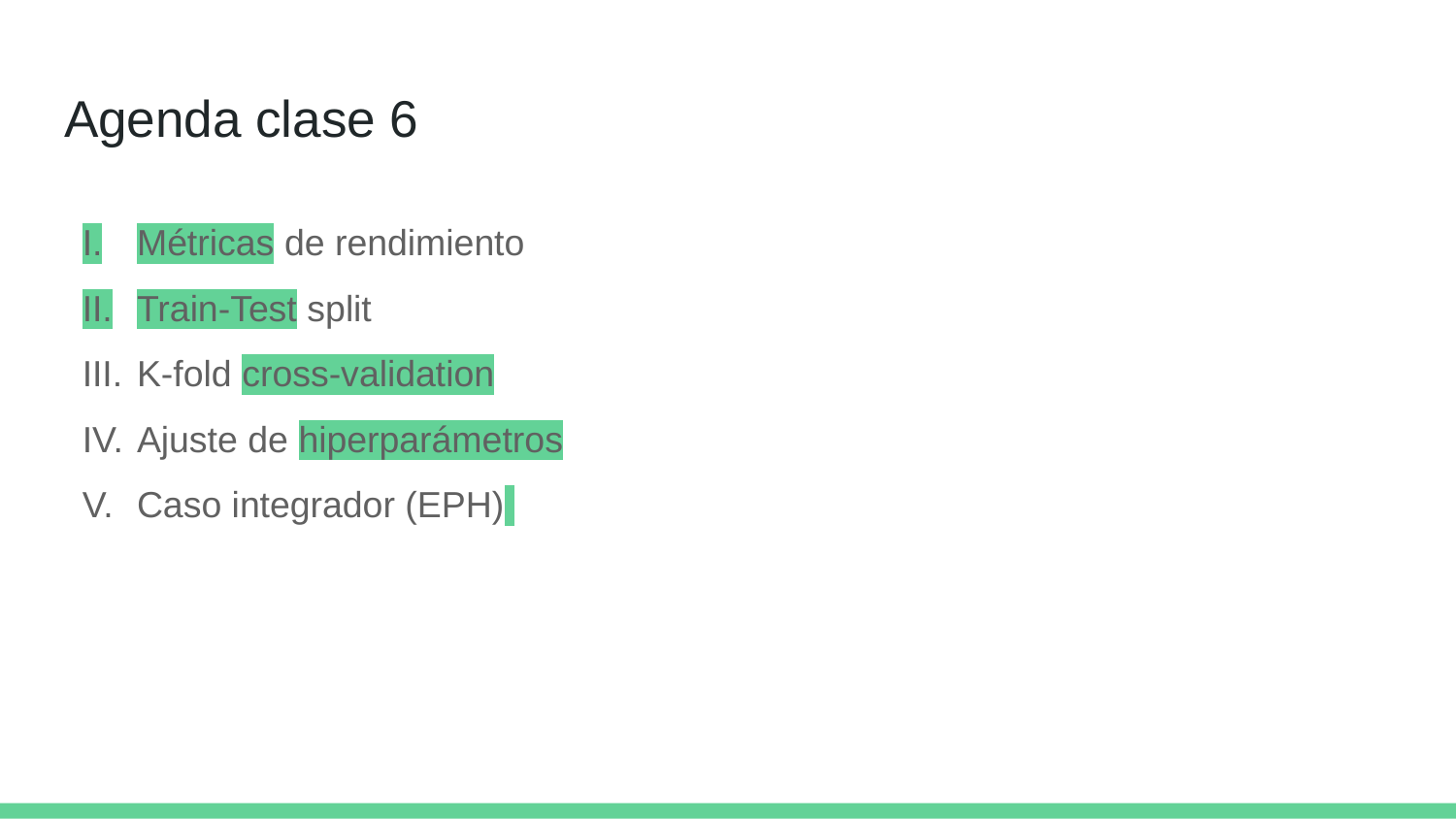

# Agenda clase 6
Métricas de rendimiento
Train-Test split
K-fold cross-validation
Ajuste de hiperparámetros
Caso integrador (EPH)